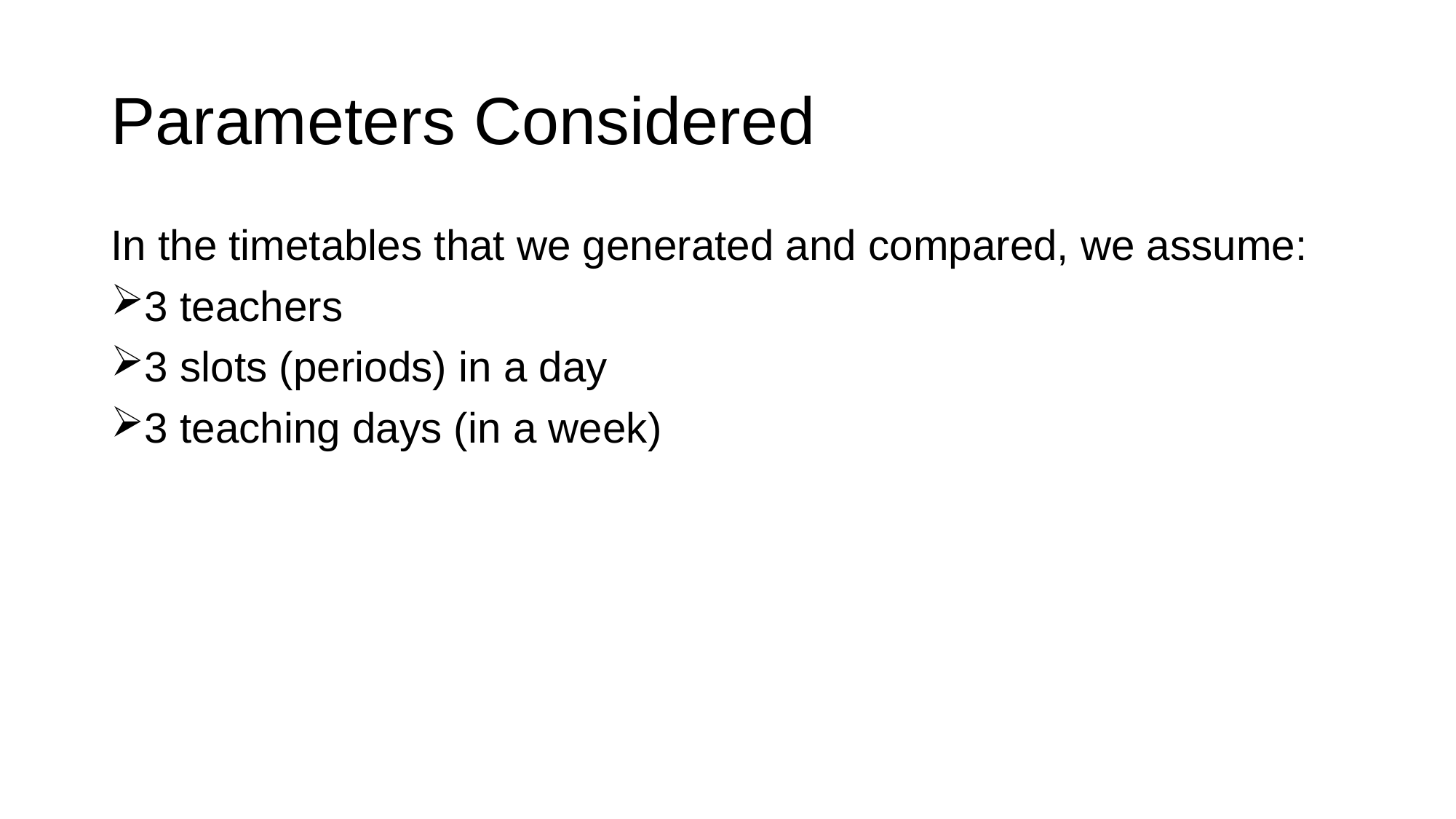

# Parameters Considered
In the timetables that we generated and compared, we assume:
3 teachers
3 slots (periods) in a day
3 teaching days (in a week)